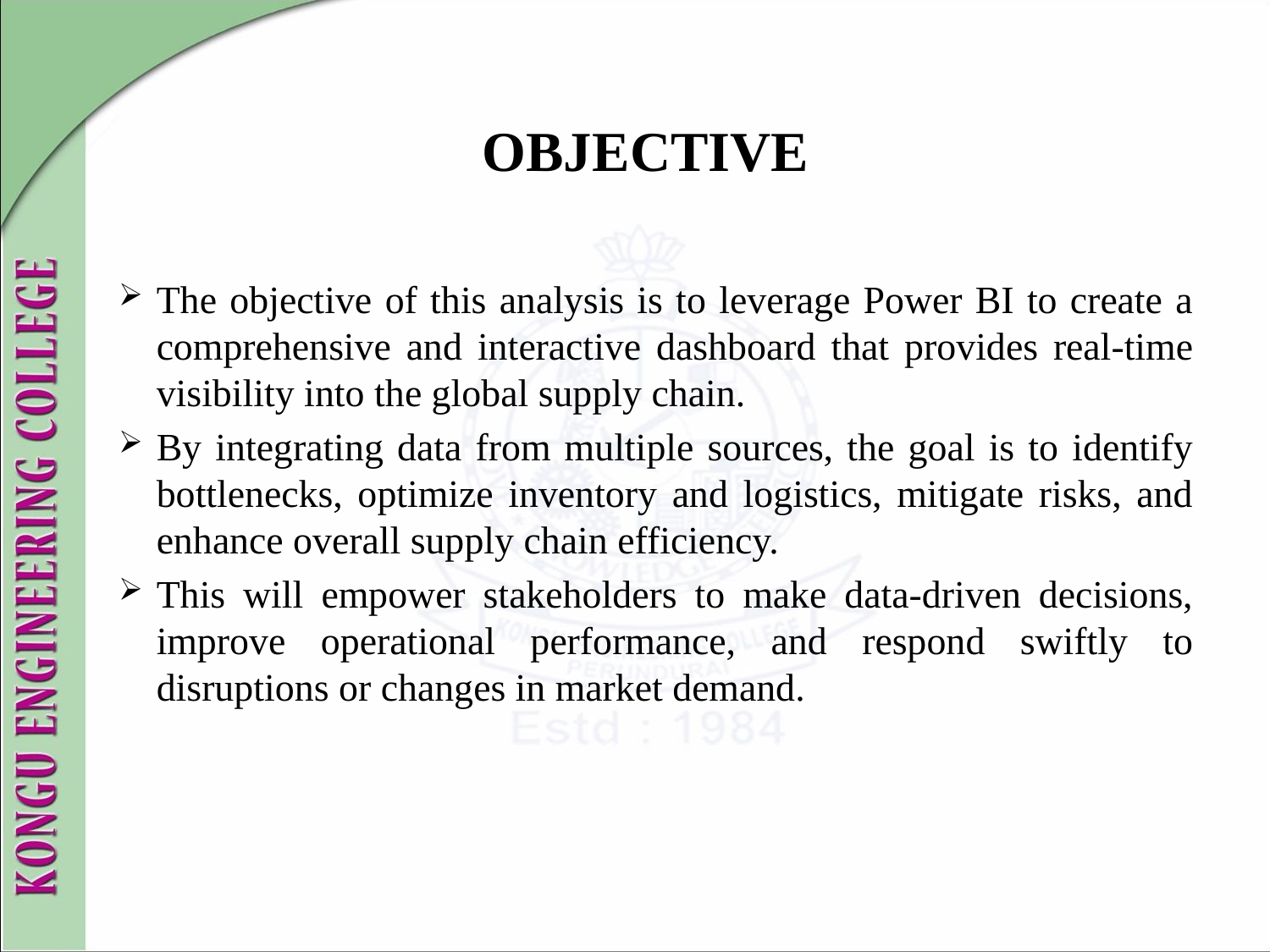

# OBJECTIVE
The objective of this analysis is to leverage Power BI to create a comprehensive and interactive dashboard that provides real-time visibility into the global supply chain.
By integrating data from multiple sources, the goal is to identify bottlenecks, optimize inventory and logistics, mitigate risks, and enhance overall supply chain efficiency.
This will empower stakeholders to make data-driven decisions, improve operational performance, and respond swiftly to disruptions or changes in market demand.